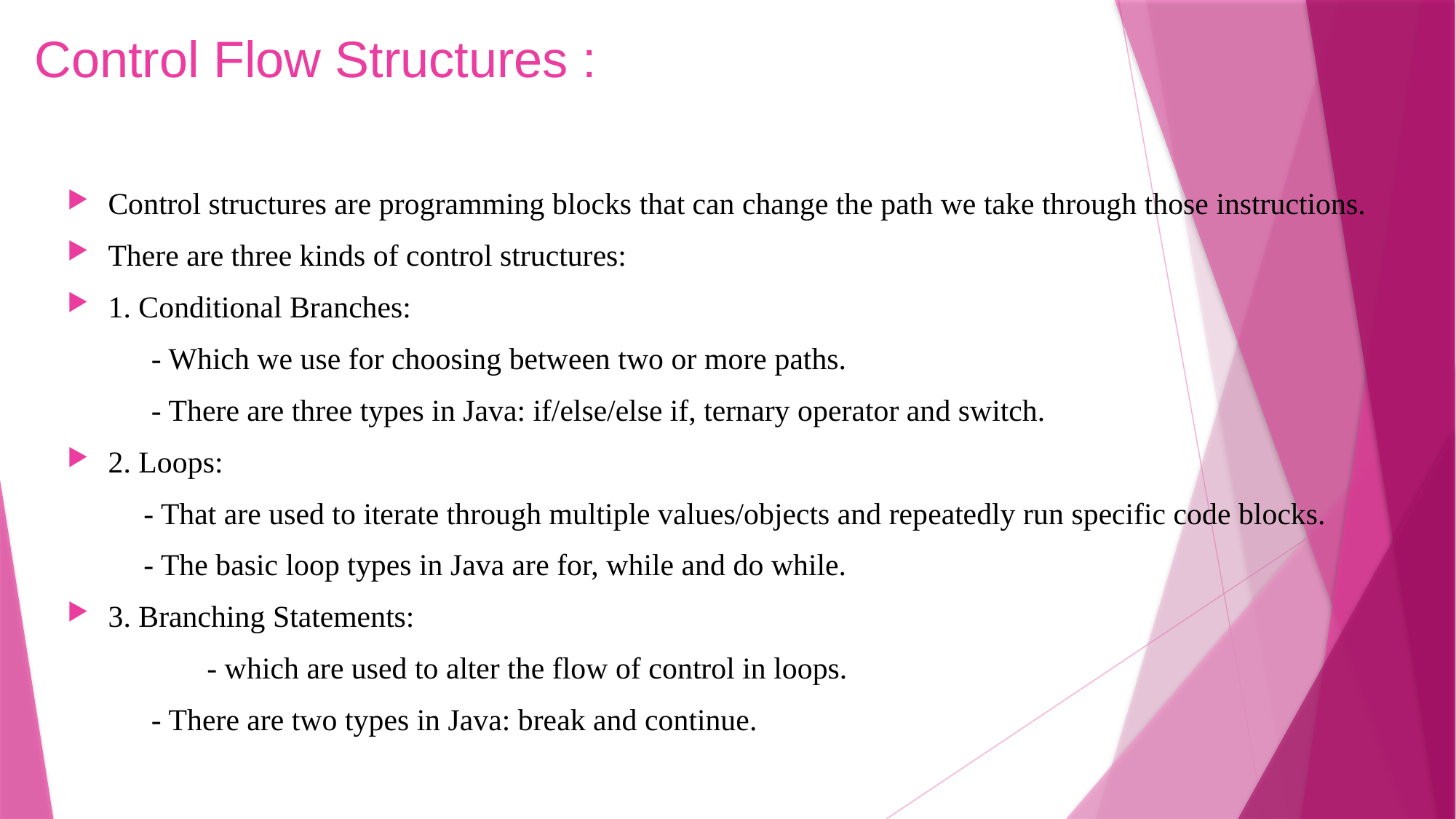

# Control Flow Structures :
Control structures are programming blocks that can change the path we take through those instructions.
There are three kinds of control structures:
1. Conditional Branches:
           - Which we use for choosing between two or more paths.
           - There are three types in Java: if/else/else if, ternary operator and switch.
2. Loops:
          - That are used to iterate through multiple values/objects and repeatedly run specific code blocks.
          - The basic loop types in Java are for, while and do while.
3. Branching Statements:
	    - which are used to alter the flow of control in loops.
           - There are two types in Java: break and continue.